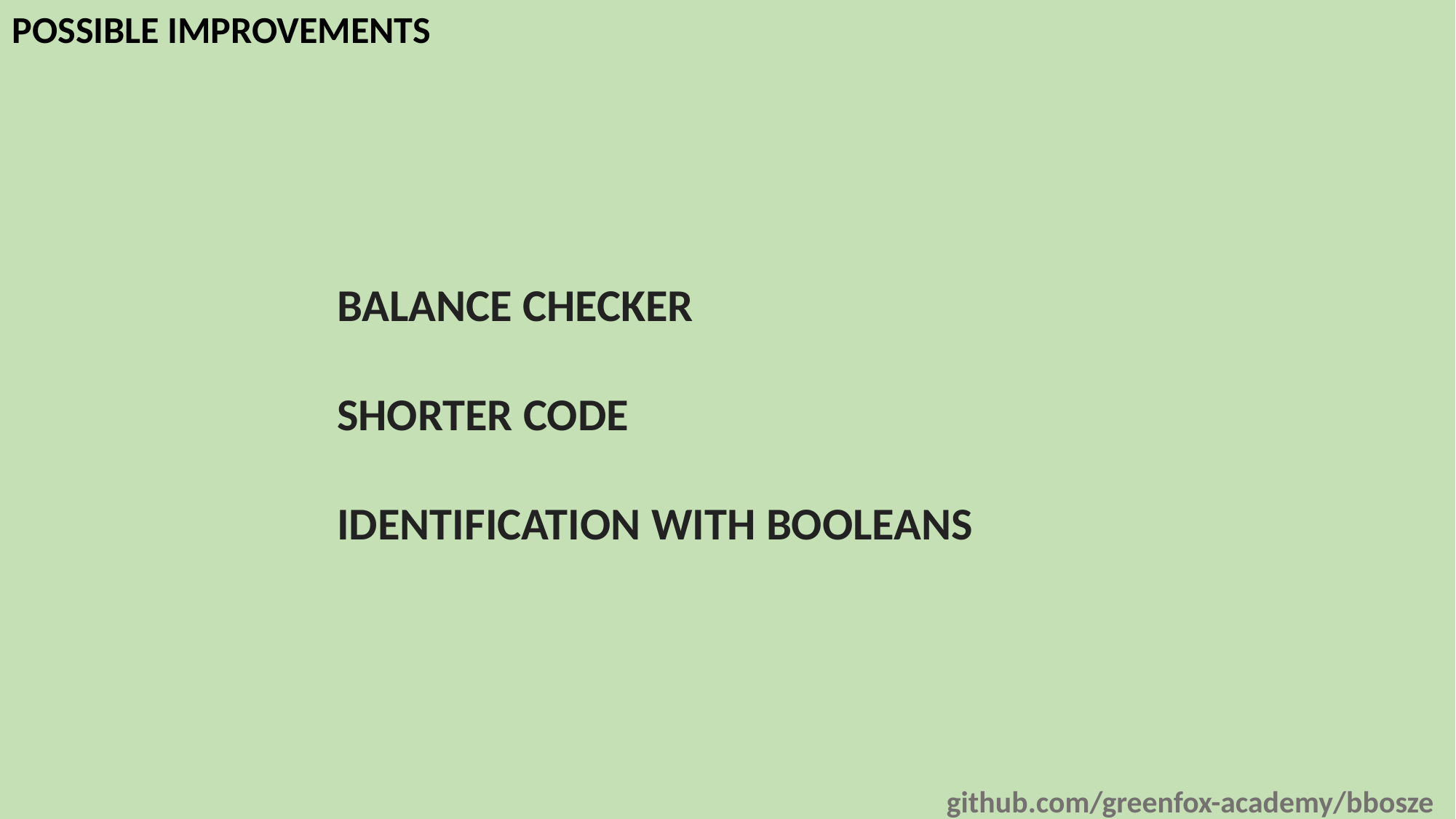

POSSIBLE IMPROVEMENTS
BALANCE CHECKER

SHORTER CODE

IDENTIFICATION WITH BOOLEANS